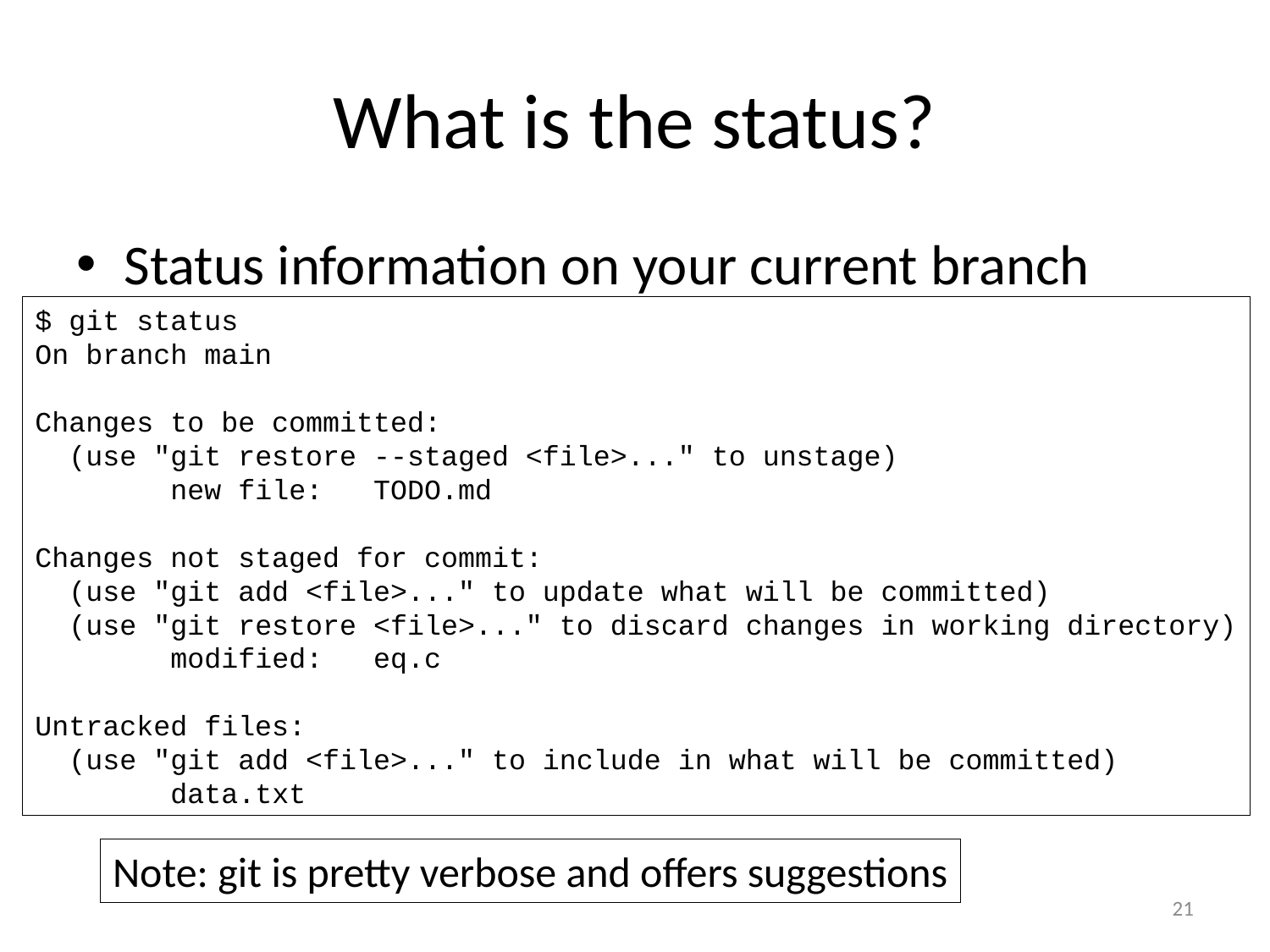

# What is the status?
Status information on your current branch
$ git status
On branch main

Changes to be committed:
  (use "git restore --staged <file>..." to unstage)
        new file:   TODO.md

Changes not staged for commit:
  (use "git add <file>..." to update what will be committed)
  (use "git restore <file>..." to discard changes in working directory)
        modified:   eq.c

Untracked files:
  (use "git add <file>..." to include in what will be committed)
        data.txt
Note: git is pretty verbose and offers suggestions
21